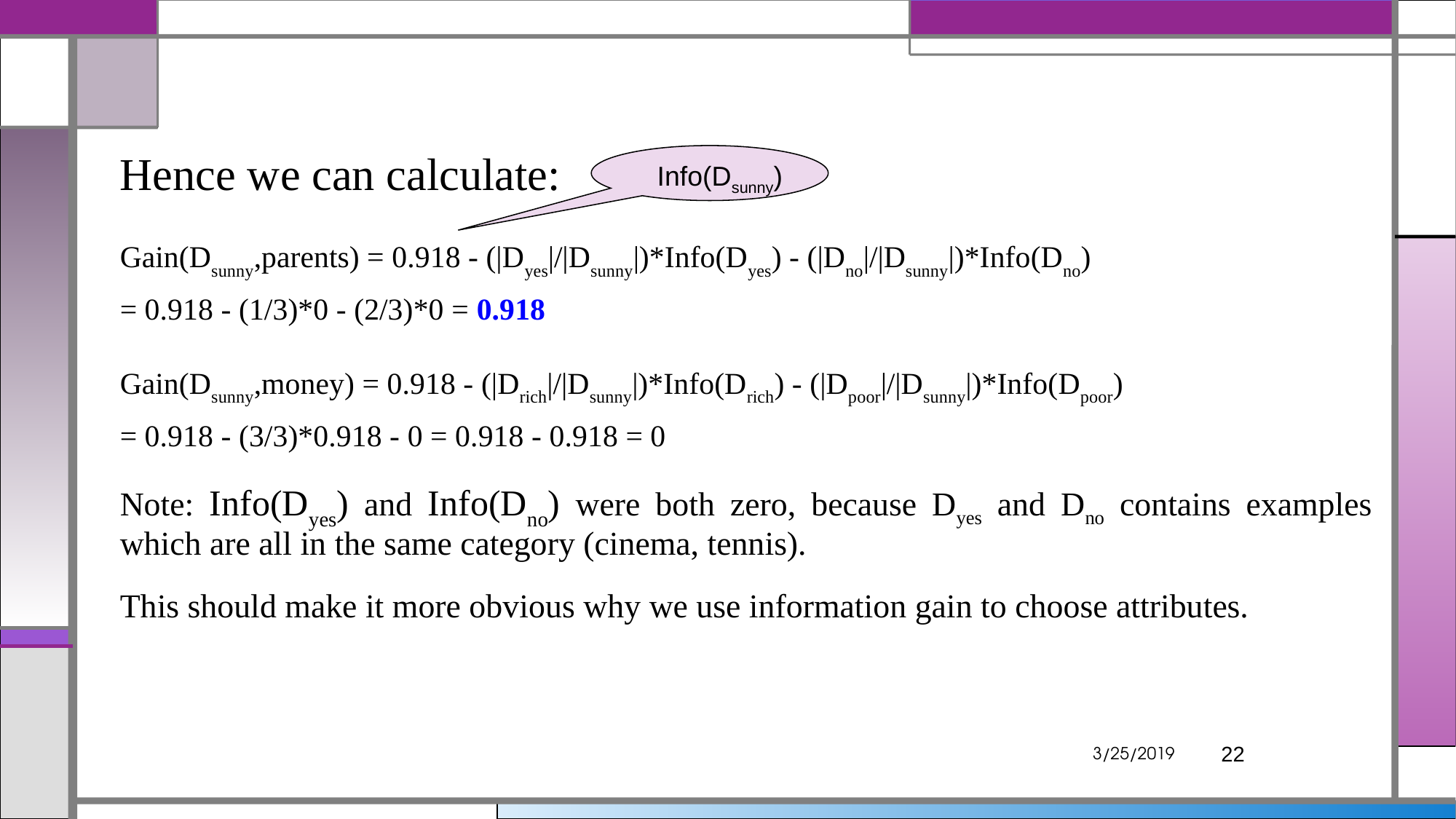

Hence we can calculate:
Gain(Dsunny,parents) = 0.918 - (|Dyes|/|Dsunny|)*Info(Dyes) - (|Dno|/|Dsunny|)*Info(Dno)
= 0.918 - (1/3)*0 - (2/3)*0 = 0.918
Gain(Dsunny,money) = 0.918 - (|Drich|/|Dsunny|)*Info(Drich) - (|Dpoor|/|Dsunny|)*Info(Dpoor)
= 0.918 - (3/3)*0.918 - 0 = 0.918 - 0.918 = 0
Note: Info(Dyes) and Info(Dno) were both zero, because Dyes and Dno contains examples which are all in the same category (cinema, tennis).
This should make it more obvious why we use information gain to choose attributes.
Info(Dsunny)
3/25/2019
22